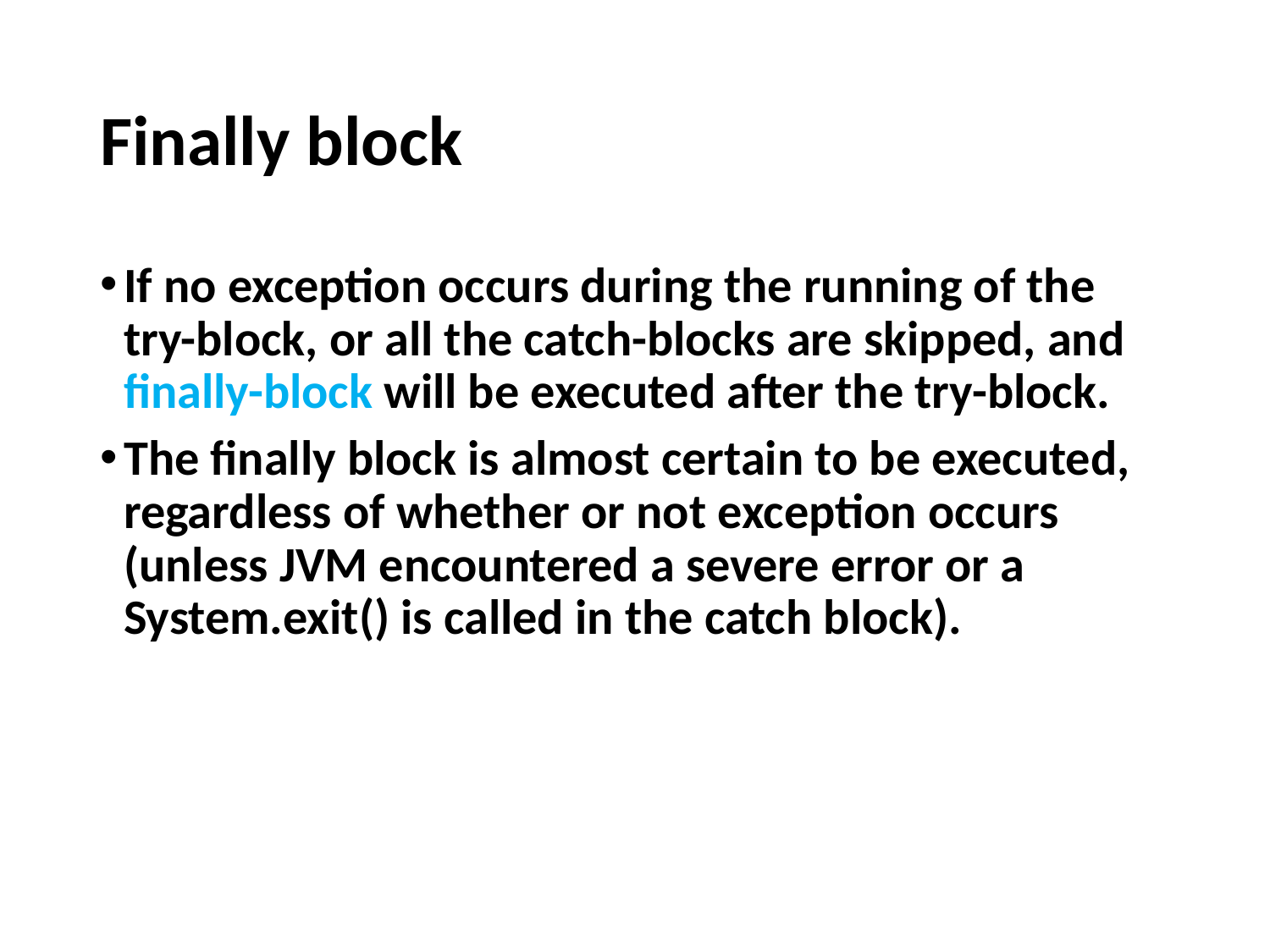

# Finally block
If no exception occurs during the running of the try-block, or all the catch-blocks are skipped, and finally-block will be executed after the try-block.
The finally block is almost certain to be executed, regardless of whether or not exception occurs (unless JVM encountered a severe error or a System.exit() is called in the catch block).